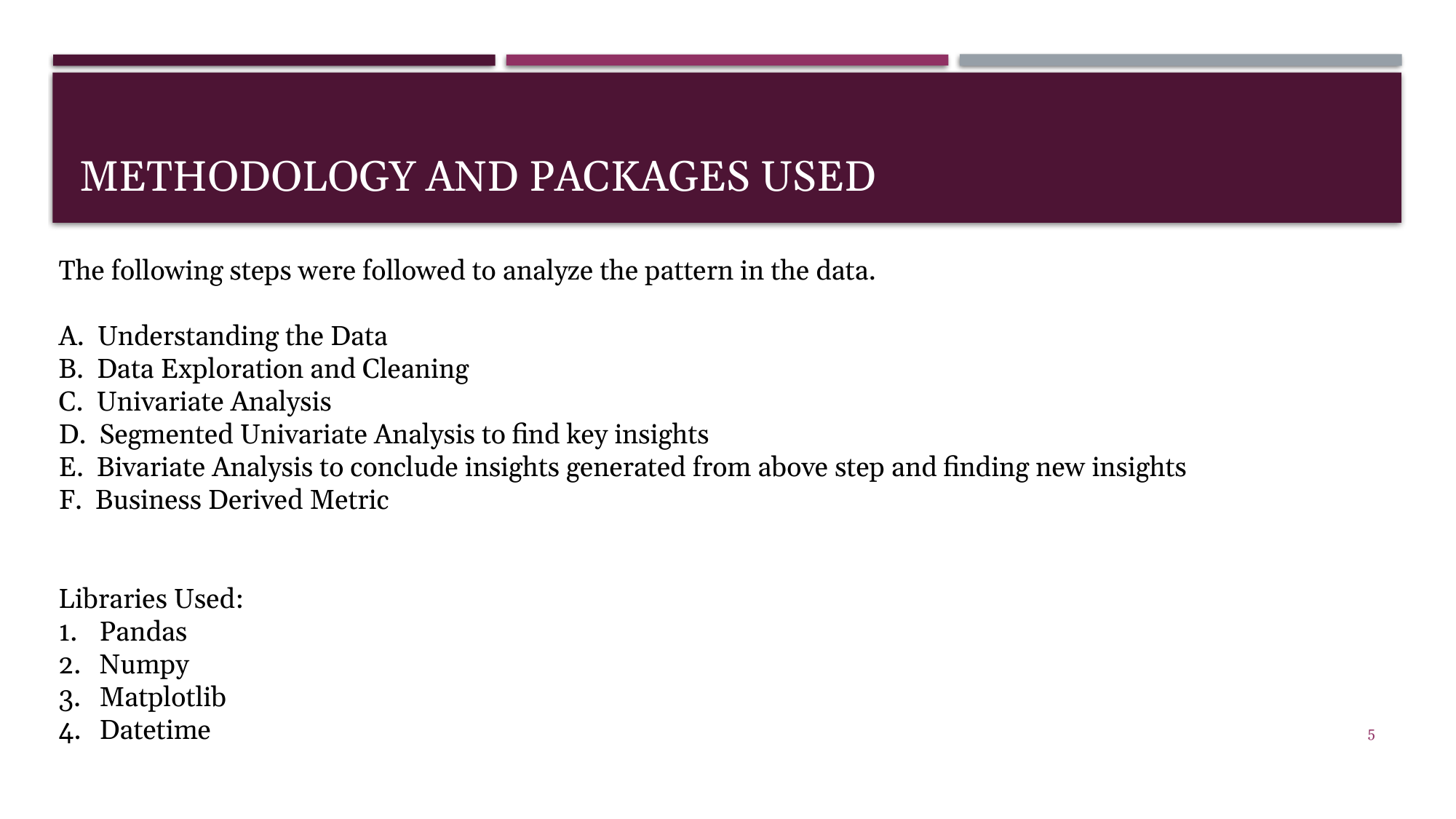

# Methodology and packages Used
The following steps were followed to analyze the pattern in the data.

A.  Understanding the Data
B.  Data Exploration and Cleaning
C.  Univariate Analysis
D.  Segmented Univariate Analysis to find key insights
E.  Bivariate Analysis to conclude insights generated from above step and finding new insights
F.  Business Derived Metric

Libraries Used:
Pandas
Numpy
Matplotlib
Datetime
5